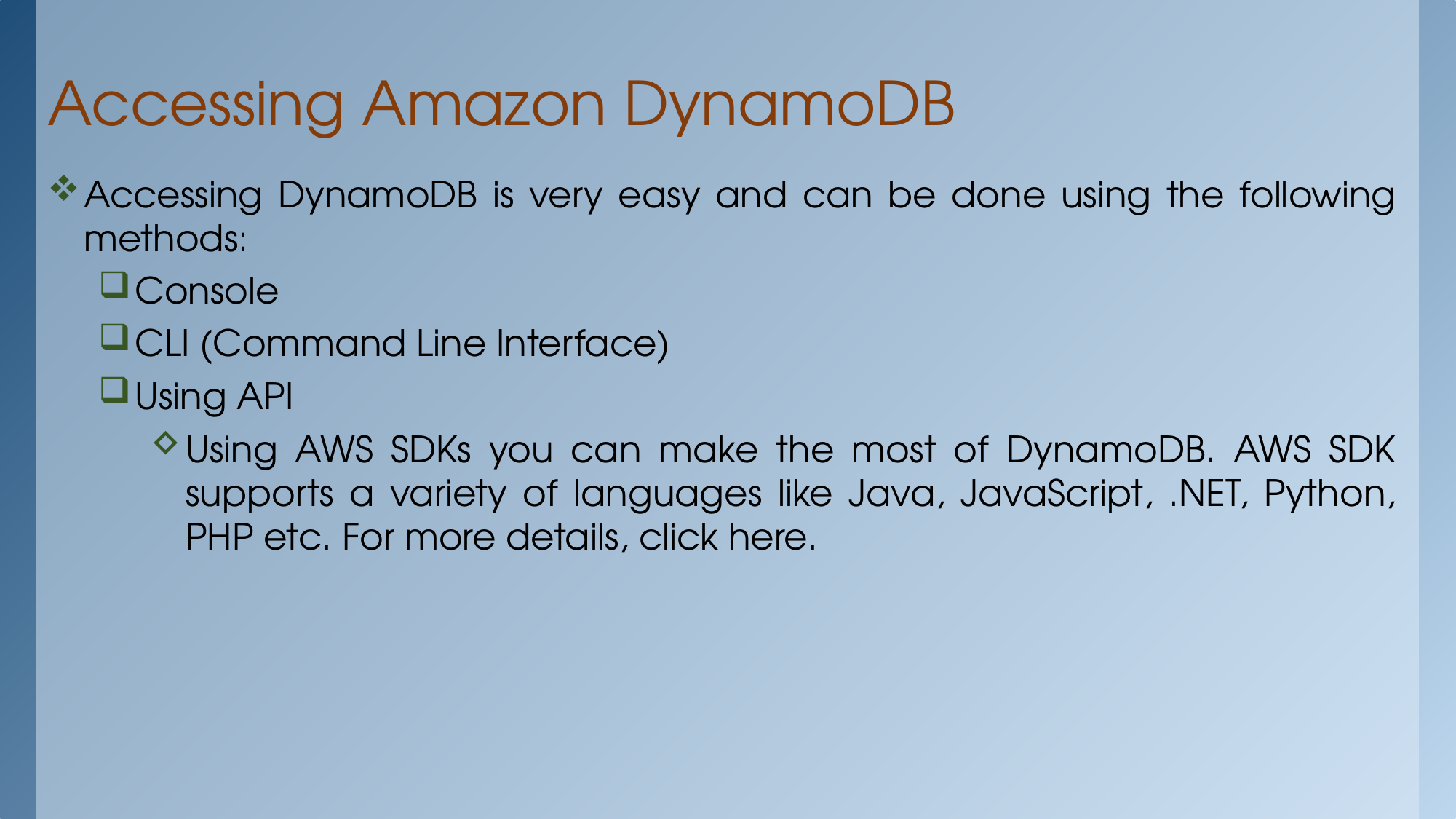

# Accessing Amazon DynamoDB
Accessing DynamoDB is very easy and can be done using the following methods:
Console
CLI (Command Line Interface)
Using API
Using AWS SDKs you can make the most of DynamoDB. AWS SDK supports a variety of languages like Java, JavaScript, .NET, Python, PHP etc. For more details, click here.